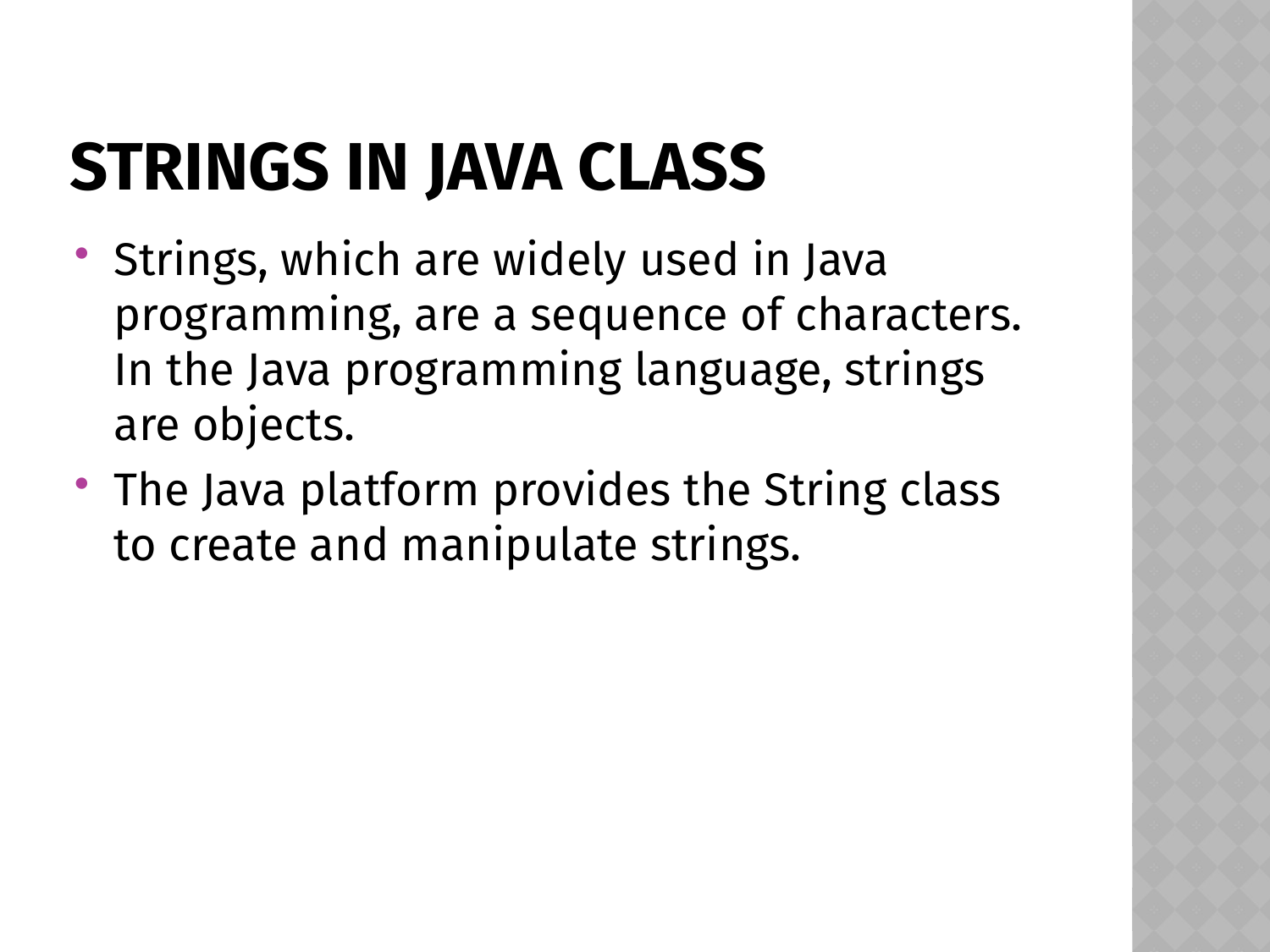

# Strings in java class
Strings, which are widely used in Java programming, are a sequence of characters. In the Java programming language, strings are objects.
The Java platform provides the String class to create and manipulate strings.